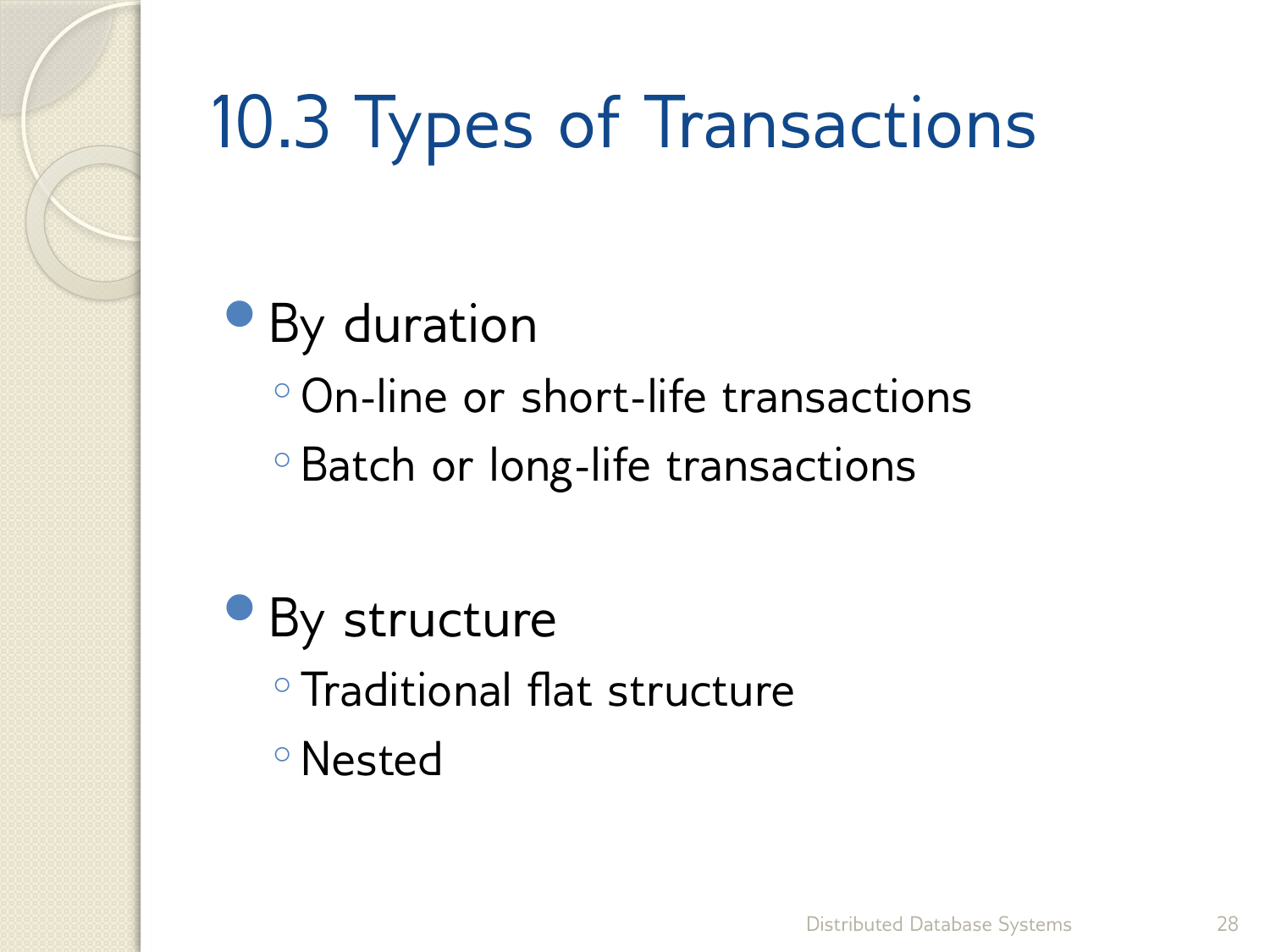

# 10.3 Types of Transactions

By duration
On-line or short-life transactions
Batch or long-life transactions

By structure
Traditional flat structure
Nested

Distributed Database Systems
28